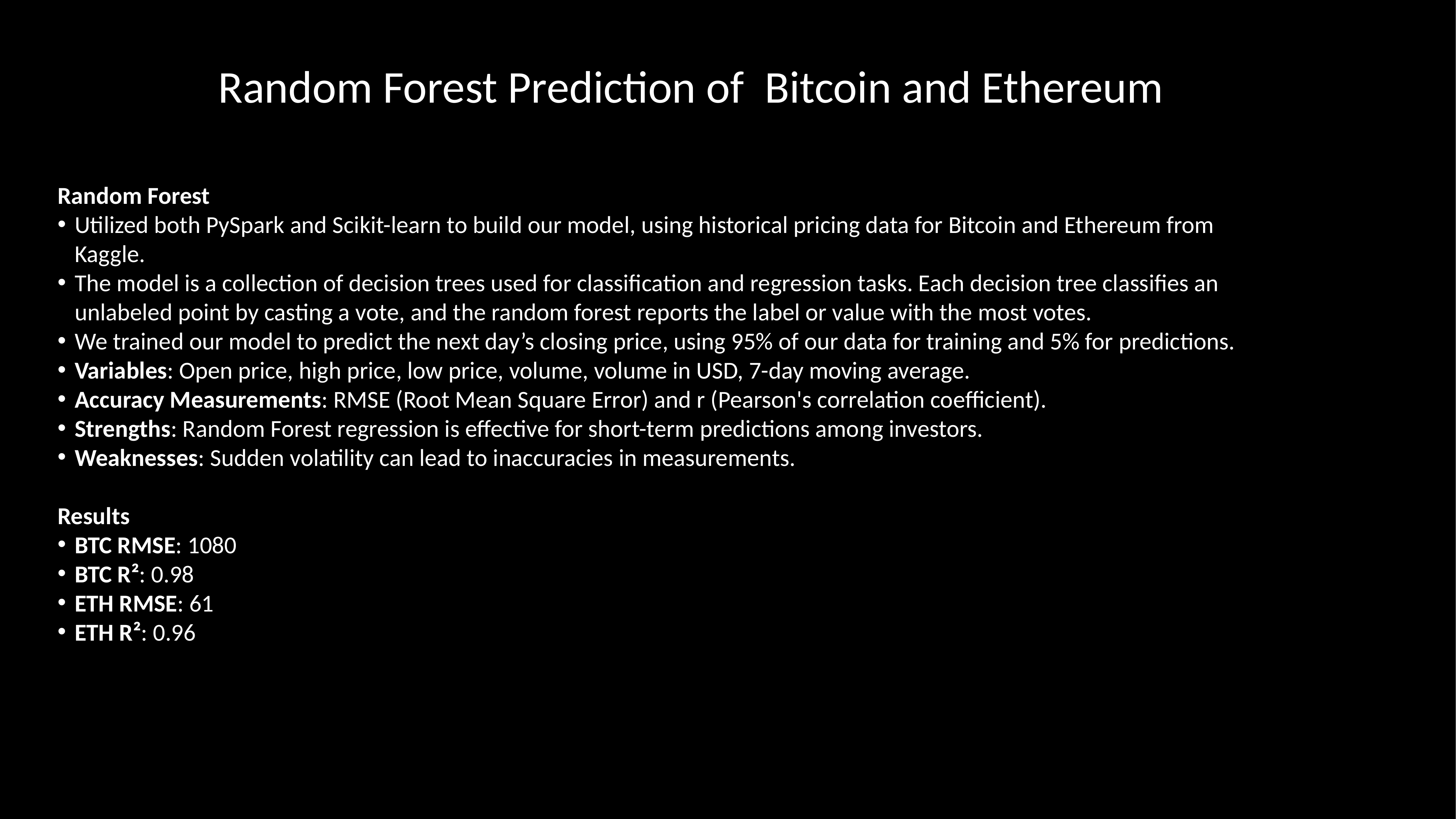

Random Forest Prediction of  Bitcoin and Ethereum
Random Forest
Utilized both PySpark and Scikit-learn to build our model, using historical pricing data for Bitcoin and Ethereum from Kaggle.
The model is a collection of decision trees used for classification and regression tasks. Each decision tree classifies an unlabeled point by casting a vote, and the random forest reports the label or value with the most votes.
We trained our model to predict the next day’s closing price, using 95% of our data for training and 5% for predictions.
Variables: Open price, high price, low price, volume, volume in USD, 7-day moving average.
Accuracy Measurements: RMSE (Root Mean Square Error) and r (Pearson's correlation coefficient).
Strengths: Random Forest regression is effective for short-term predictions among investors.
Weaknesses: Sudden volatility can lead to inaccuracies in measurements.

Results
BTC RMSE: 1080
BTC R²: 0.98
ETH RMSE: 61
ETH R²: 0.96